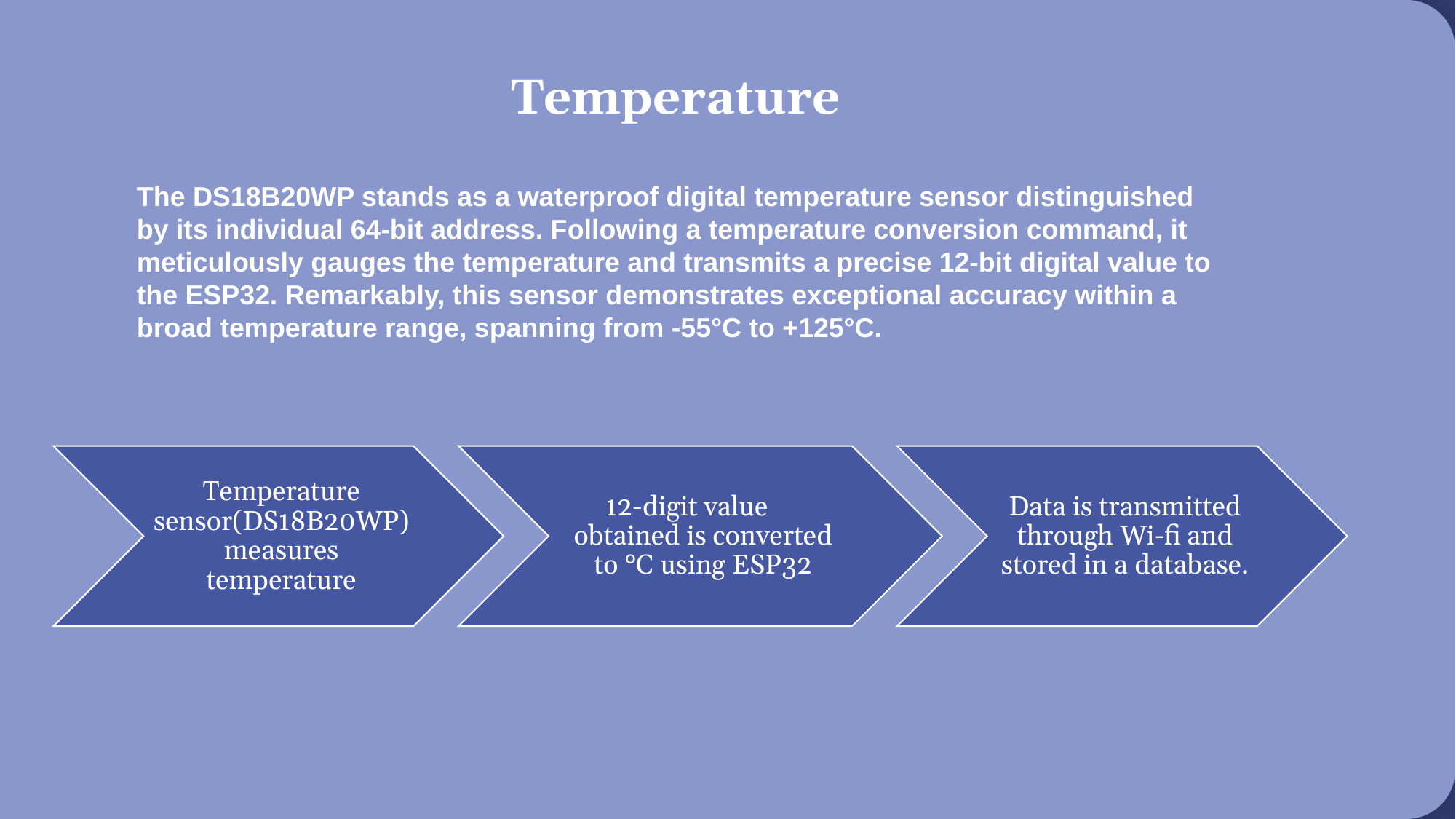

Temperature sensor(DS18B20WP) measures temperature
12-digit value      obtained is converted to °C using ESP32
Data is transmitted through Wi-fi and stored in a database.
Temperature
The DS18B20WP stands as a waterproof digital temperature sensor distinguished by its individual 64-bit address. Following a temperature conversion command, it meticulously gauges the temperature and transmits a precise 12-bit digital value to the ESP32. Remarkably, this sensor demonstrates exceptional accuracy within a broad temperature range, spanning from -55°C to +125°C.